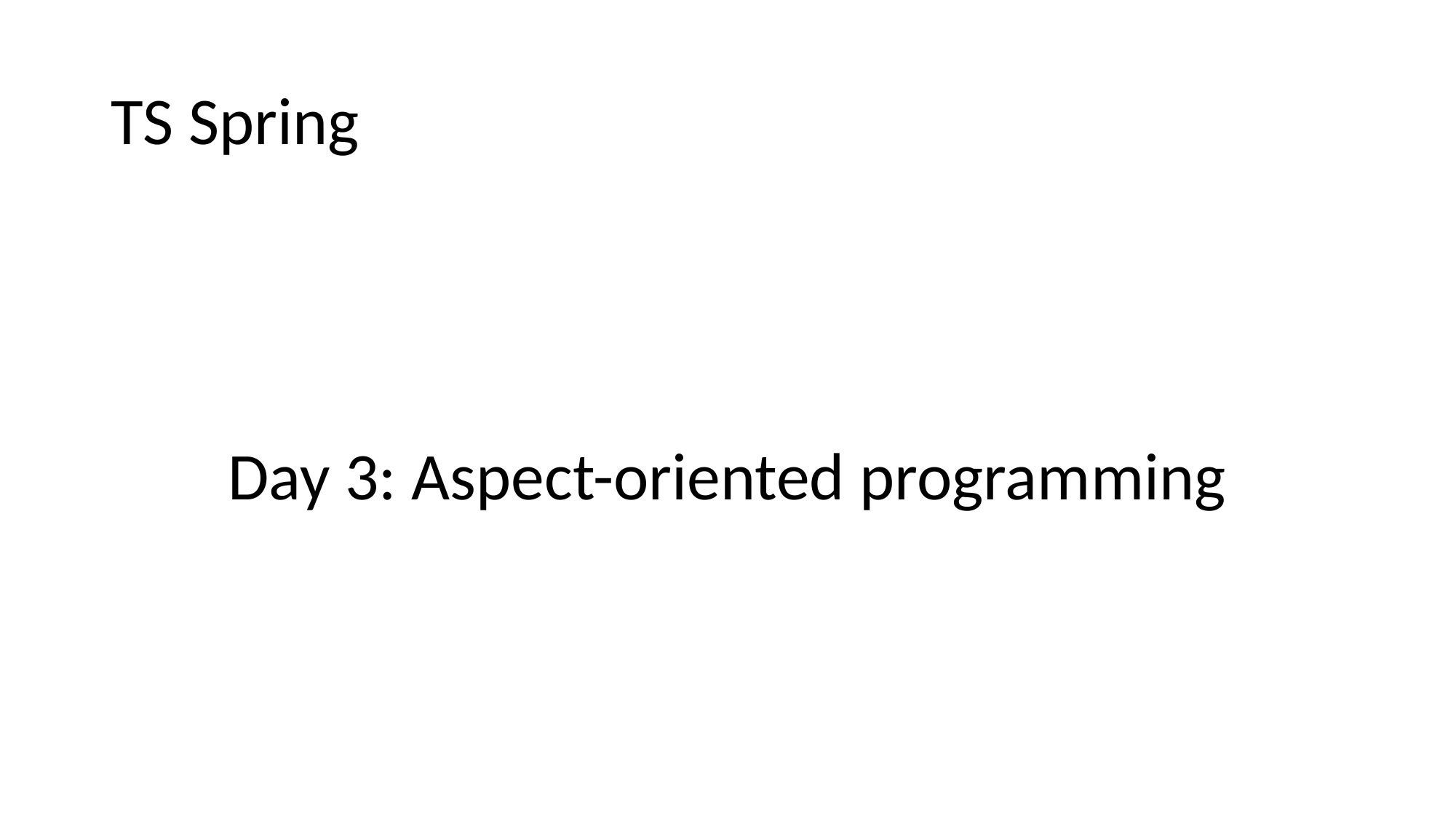

# TS Spring
Day 3: Aspect-oriented programming